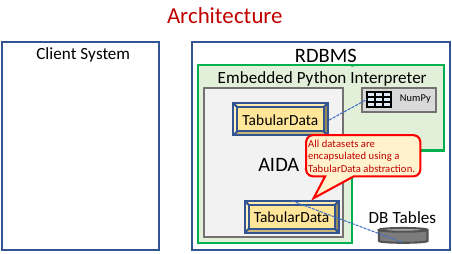

Architecture
RDBMS
Client System

Embedded Python Interpreter

NumPy

AIDA
|  |  |  |
| --- | --- | --- |
|  |  |  |
|  |  |  |
TabularData
All datasets are encapsulated using a TabularData abstraction.
TabularData
DB Tables